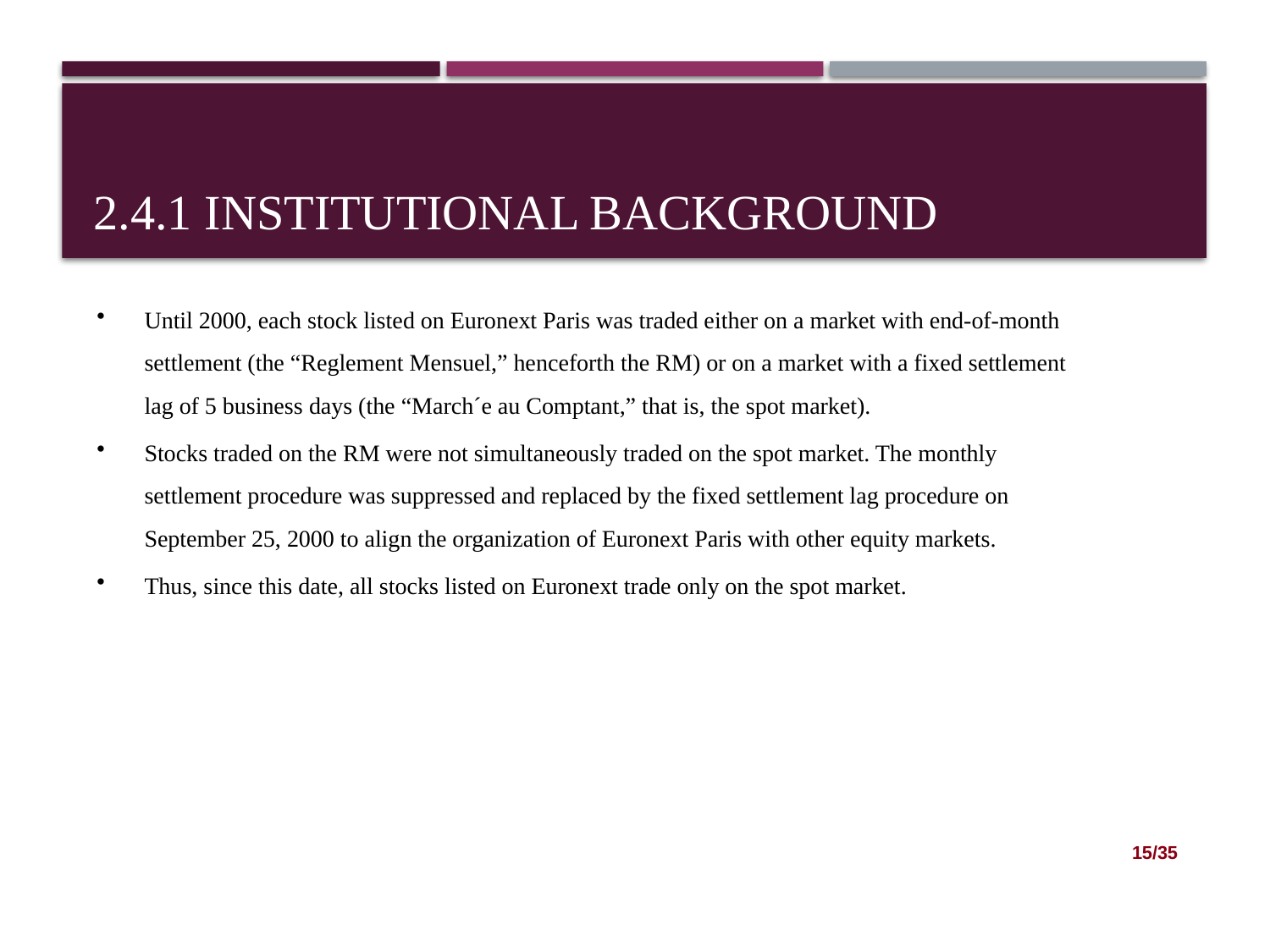

# 2.4.1 Institutional Background
Until 2000, each stock listed on Euronext Paris was traded either on a market with end-of-month settlement (the “Reglement Mensuel,” henceforth the RM) or on a market with a fixed settlement lag of 5 business days (the “March´e au Comptant,” that is, the spot market).
Stocks traded on the RM were not simultaneously traded on the spot market. The monthly settlement procedure was suppressed and replaced by the fixed settlement lag procedure on September 25, 2000 to align the organization of Euronext Paris with other equity markets.
Thus, since this date, all stocks listed on Euronext trade only on the spot market.
15/35